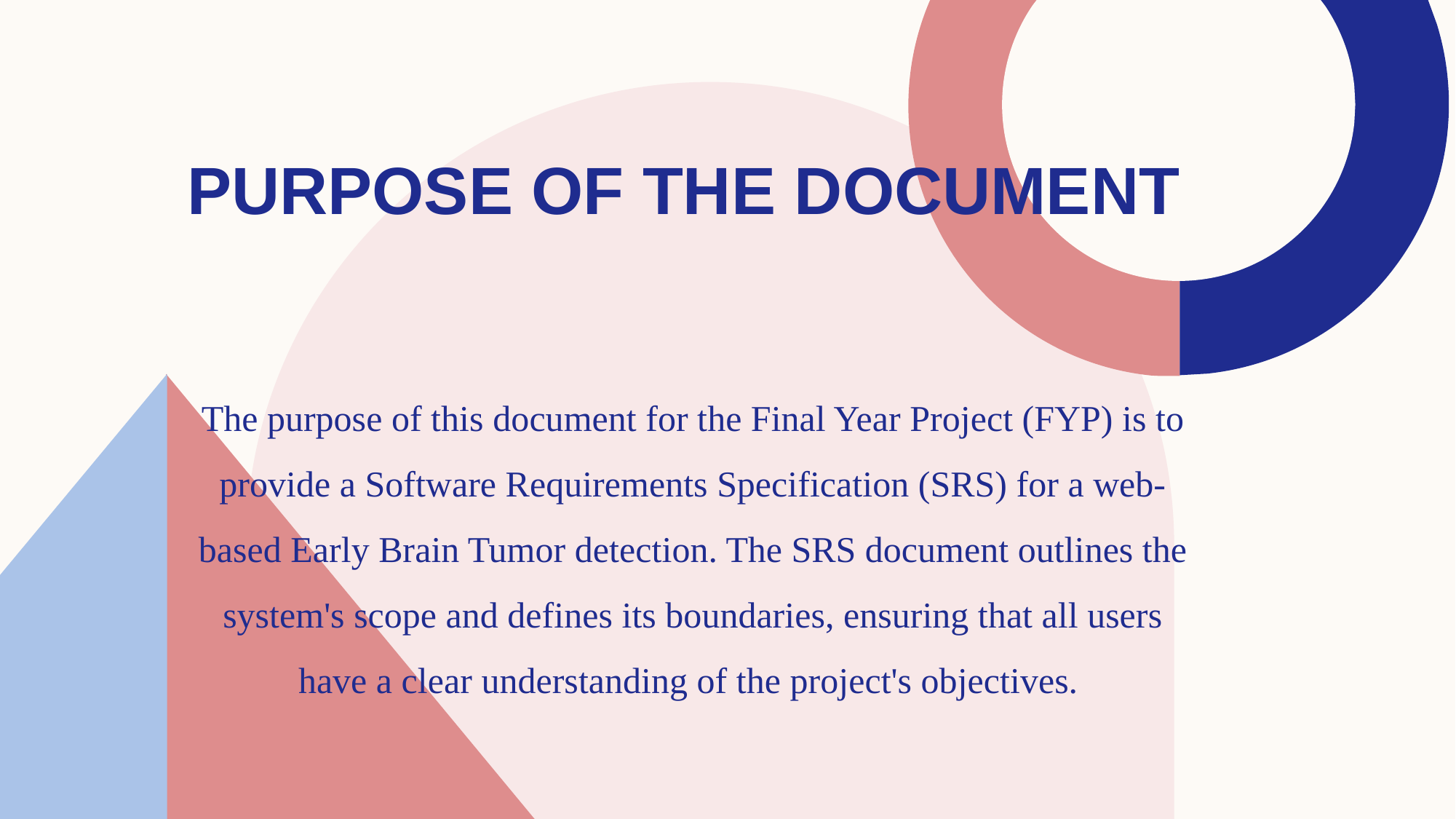

# Purpose of the Document
The purpose of this document for the Final Year Project (FYP) is to provide a Software Requirements Specification (SRS) for a web-based Early Brain Tumor detection. The SRS document outlines the system's scope and defines its boundaries, ensuring that all users have a clear understanding of the project's objectives.